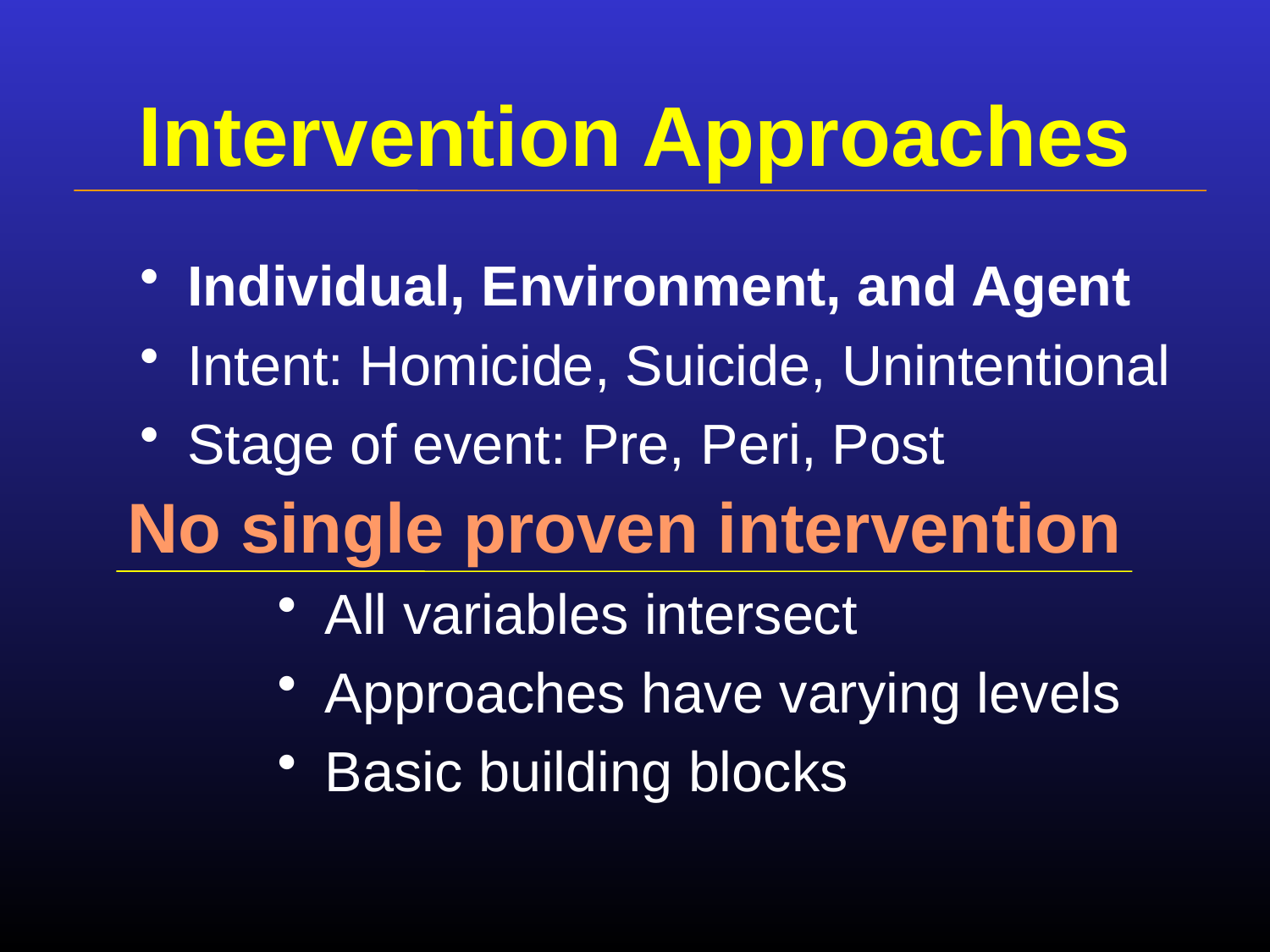

# Intervention Approaches

Individual, Environment, and Agent
Intent: Homicide, Suicide, Unintentional
Stage of event: Pre, Peri, Post
No single proven intervention

All variables intersect
Approaches have varying levels
Basic building blocks